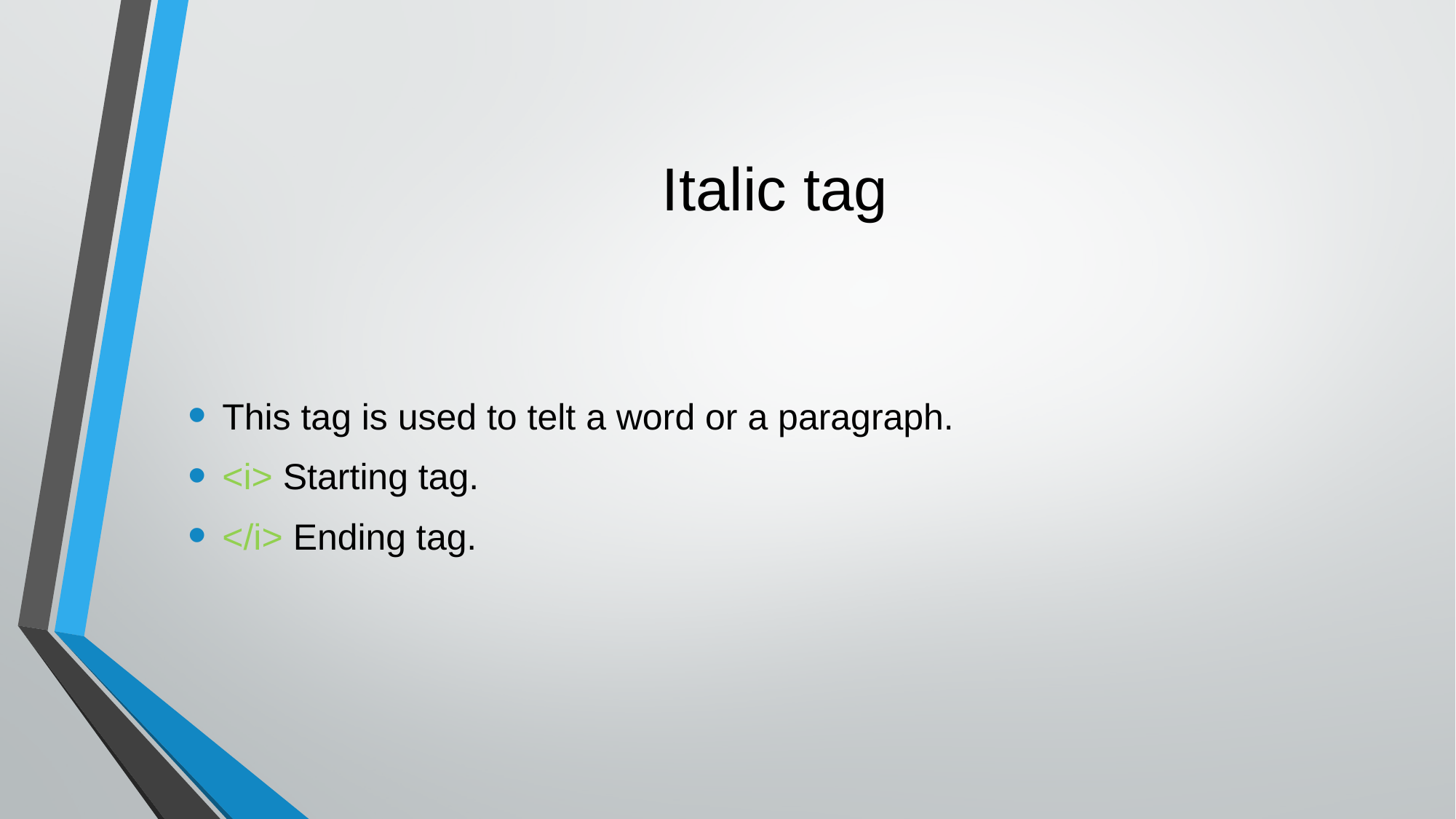

# Italic tag
This tag is used to telt a word or a paragraph.
<i> Starting tag.
</i> Ending tag.